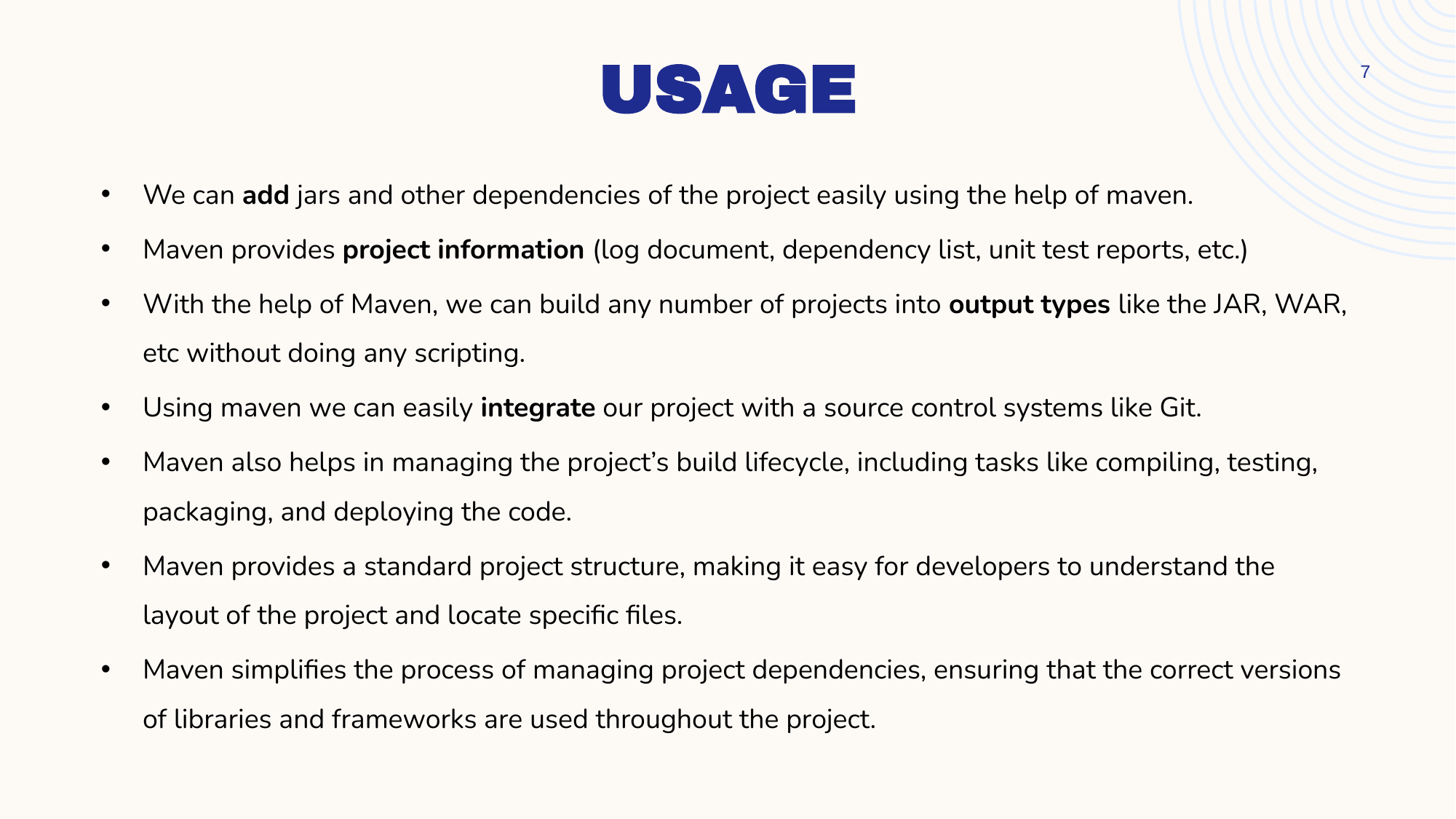

# USAGE
7
We can add jars and other dependencies of the project easily using the help of maven.
Maven provides project information (log document, dependency list, unit test reports, etc.)
With the help of Maven, we can build any number of projects into output types like the JAR, WAR, etc without doing any scripting.
Using maven we can easily integrate our project with a source control systems like Git.
Maven also helps in managing the project’s build lifecycle, including tasks like compiling, testing, packaging, and deploying the code.
Maven provides a standard project structure, making it easy for developers to understand the layout of the project and locate specific files.
Maven simplifies the process of managing project dependencies, ensuring that the correct versions of libraries and frameworks are used throughout the project.